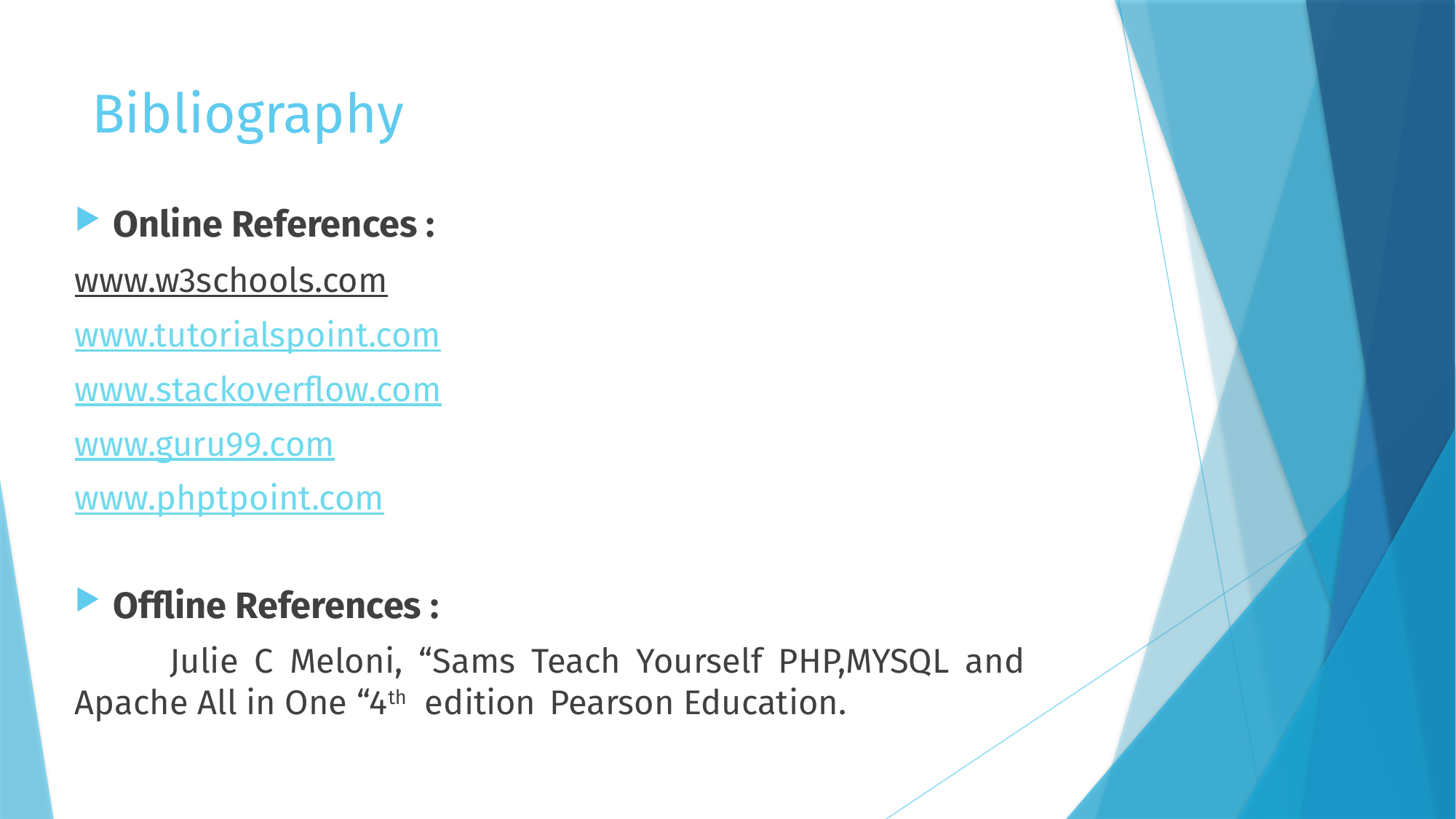

# Bibliography
Online References :
www.w3schools.com
www.tutorialspoint.com
www.stackoverflow.com
www.guru99.com
www.phptpoint.com

Offline References :
	Julie C Meloni, “Sams Teach Yourself PHP,MYSQL and 	Apache All in One “4th  edition 	Pearson Education.